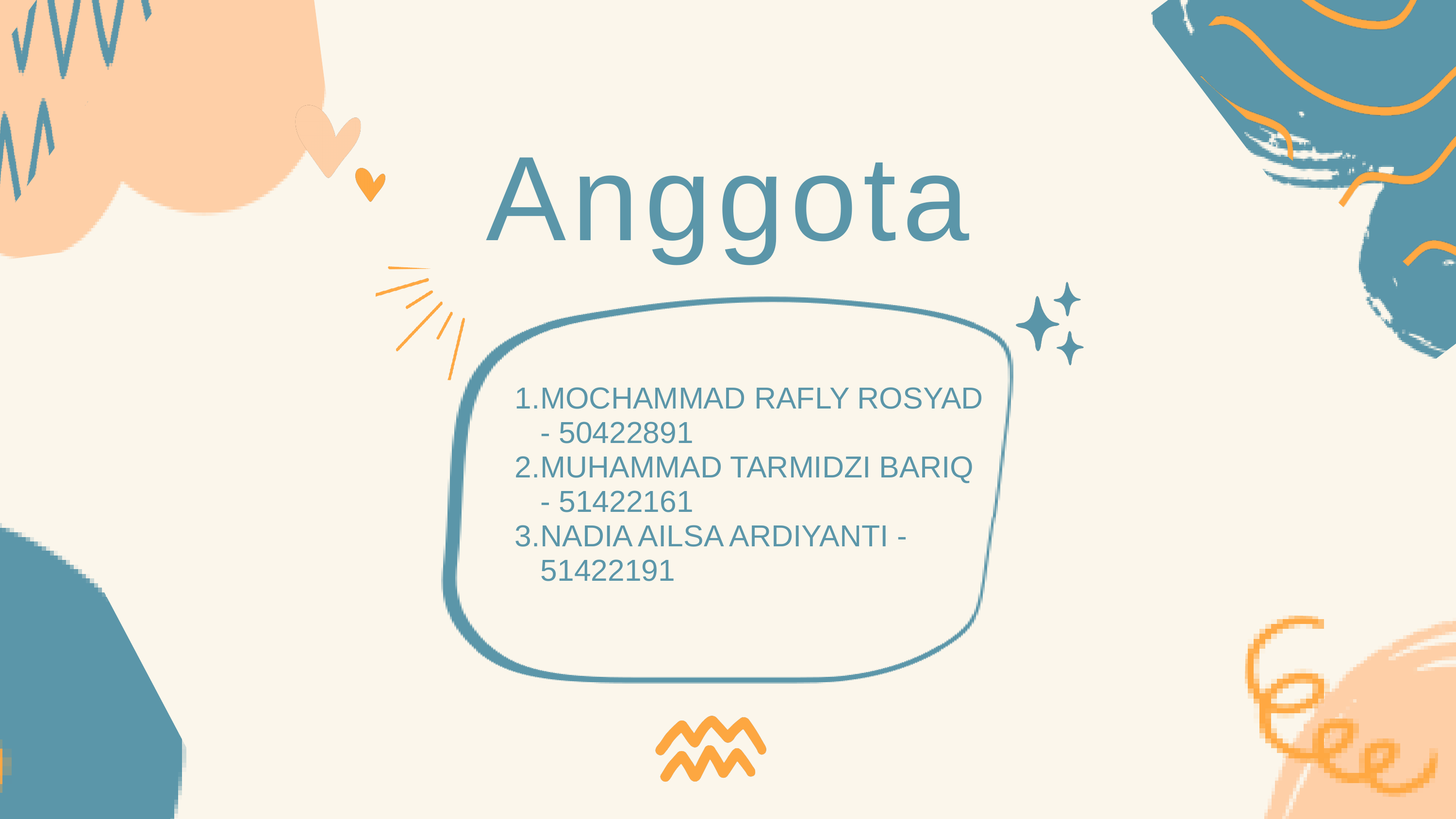

Anggota

MOCHAMMAD RAFLY ROSYAD - 50422891
MUHAMMAD TARMIDZI BARIQ - 51422161
NADIA AILSA ARDIYANTI - 51422191